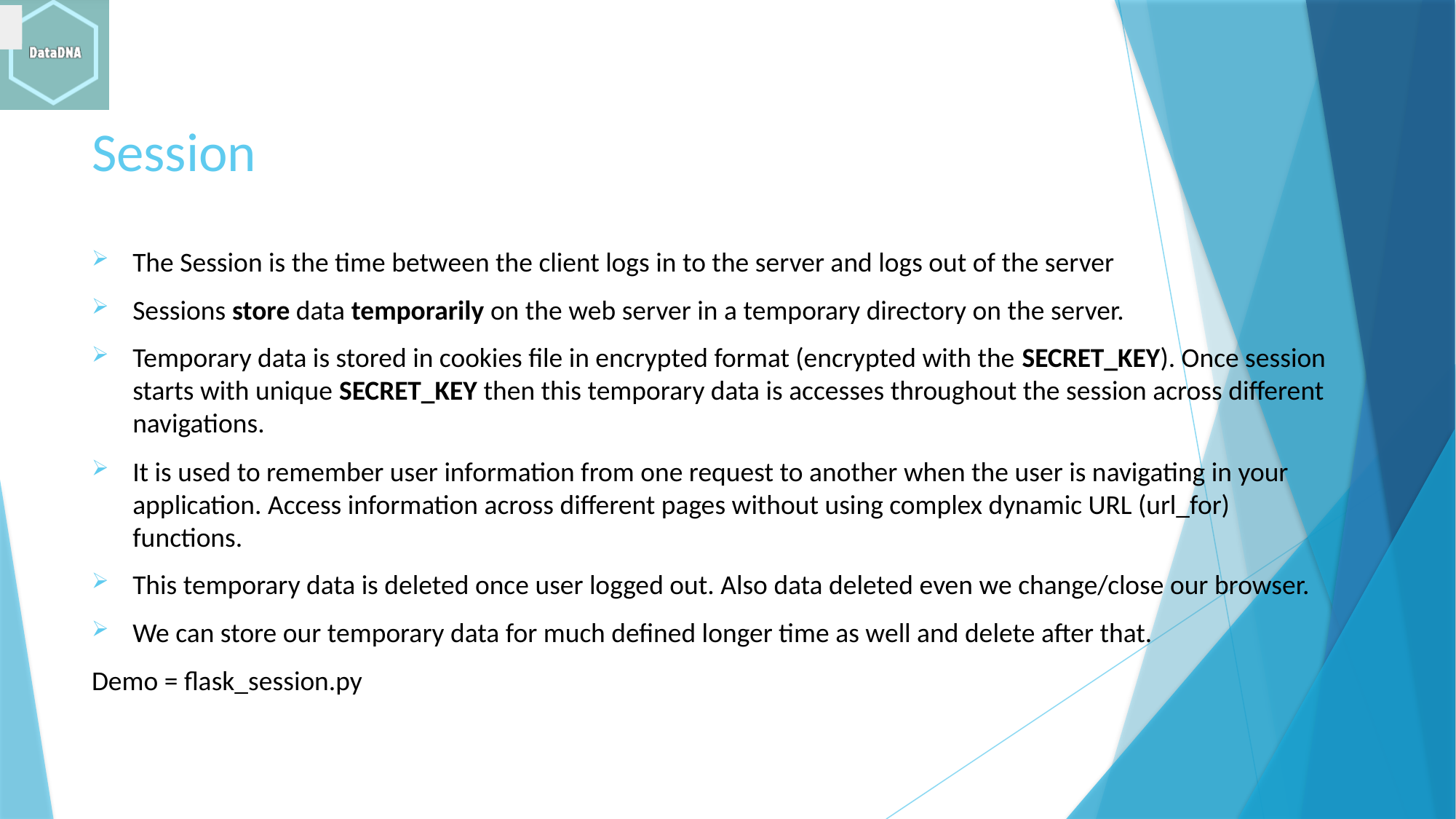

# Session

The Session is the time between the client logs in to the server and logs out of the server
Sessions store data temporarily on the web server in a temporary directory on the server.
Temporary data is stored in cookies file in encrypted format (encrypted with the SECRET_KEY). Once session starts with unique SECRET_KEY then this temporary data is accesses throughout the session across different navigations.
It is used to remember user information from one request to another when the user is navigating in your application. Access information across different pages without using complex dynamic URL (url_for) functions.
This temporary data is deleted once user logged out. Also data deleted even we change/close our browser.
We can store our temporary data for much defined longer time as well and delete after that.
Demo = flask_session.py